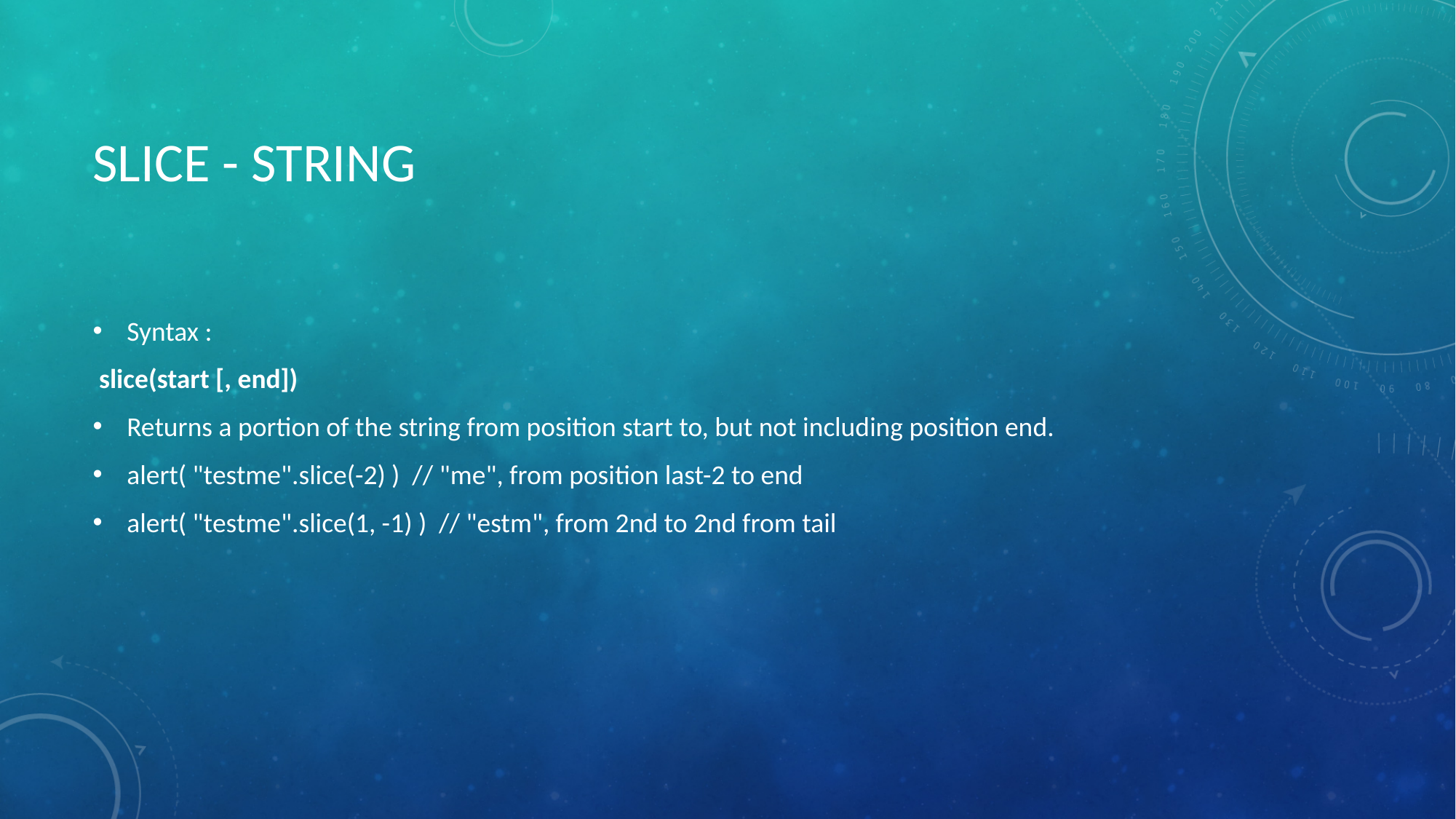

# Slice - string
Syntax :
 slice(start [, end])
Returns a portion of the string from position start to, but not including position end.
alert( "testme".slice(-2) )  // "me", from position last-2 to end
alert( "testme".slice(1, -1) )  // "estm", from 2nd to 2nd from tail